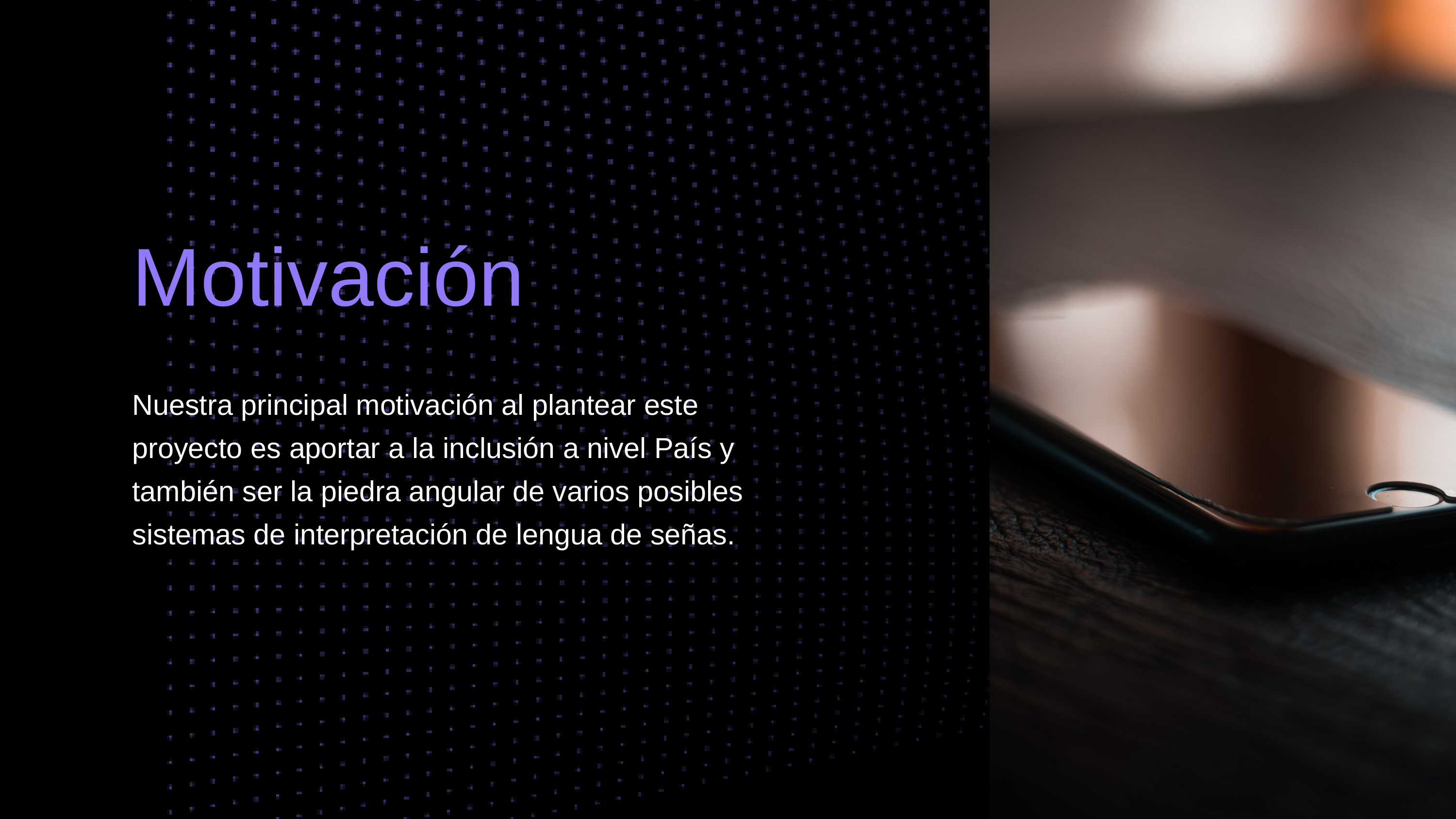

Motivación
Nuestra principal motivación al plantear este proyecto es aportar a la inclusión a nivel País y también ser la piedra angular de varios posibles sistemas de interpretación de lengua de señas.